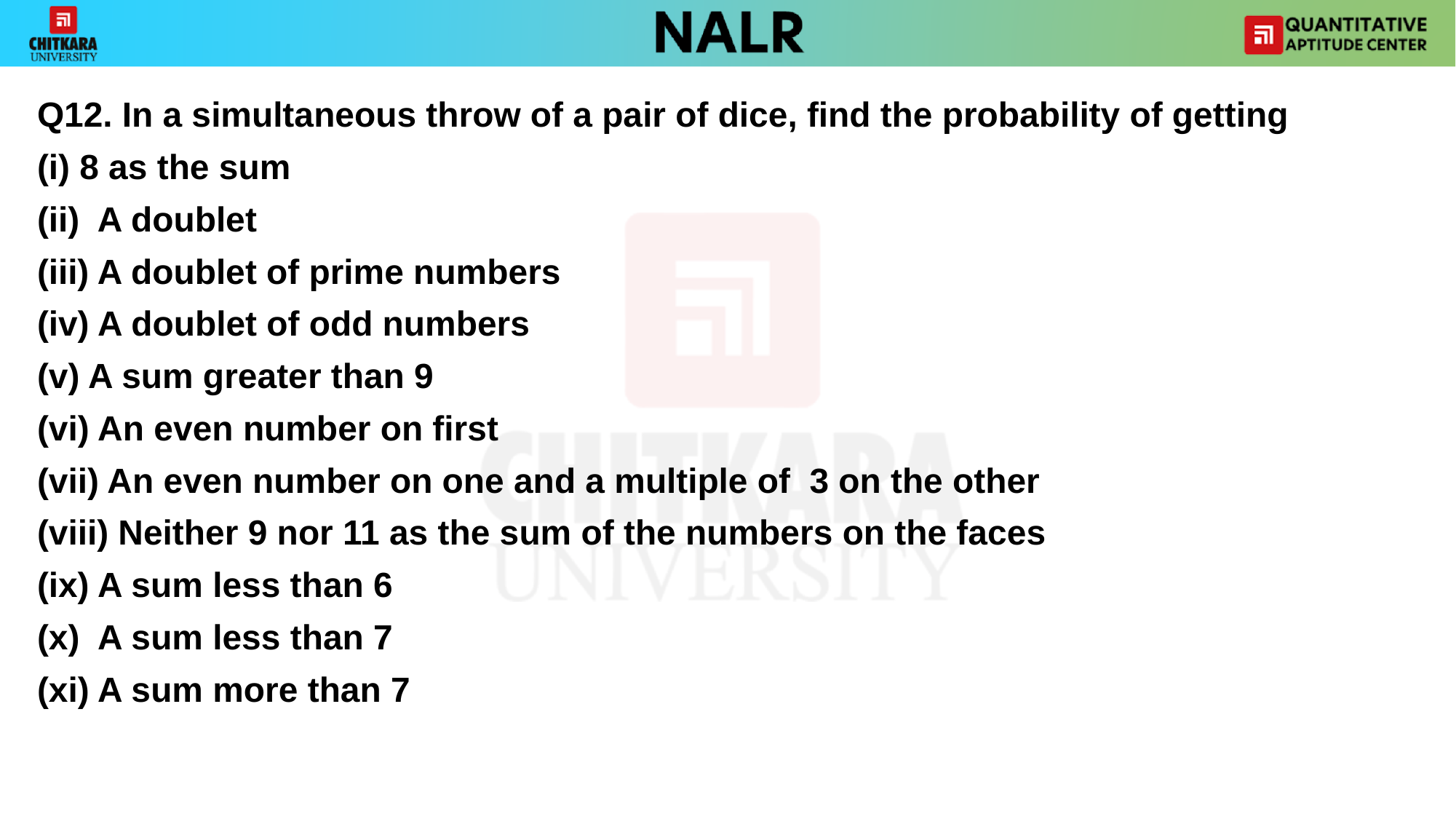

Q12. In a simultaneous throw of a pair of dice, find the probability of getting
(i) 8 as the sum
(ii)  A doublet
(iii) A doublet of prime numbers
(iv) A doublet of odd numbers
(v) A sum greater than 9
(vi) An even number on first
(vii) An even number on one and a multiple of  3 on the other
(viii) Neither 9 nor 11 as the sum of the numbers on the faces
(ix) A sum less than 6
(x)  A sum less than 7
(xi) A sum more than 7